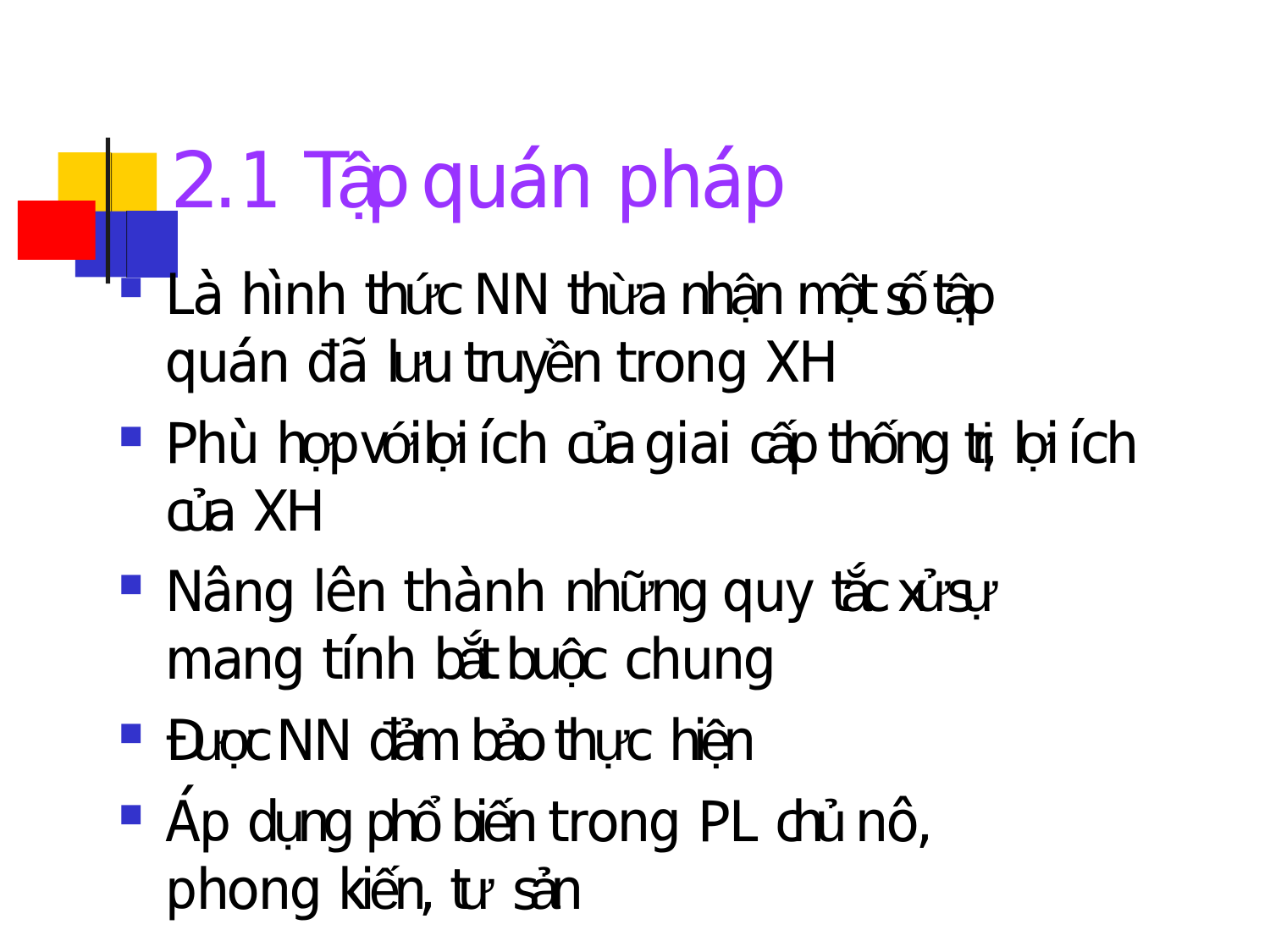

# 2.1 Tập quán pháp
Là hình thức NN thừa nhận một số tập  quán đã lưu truyền trong XH
Phù hợp với lợi ích của giai cấp thống trị,  lợi ích của XH
Nâng lên thành những quy tắc xử sự  mang tính bắt buộc chung
Được NN đảm bảo thực hiện
Áp dụng phổ biến trong PL chủ nô,  phong kiến, tư sản